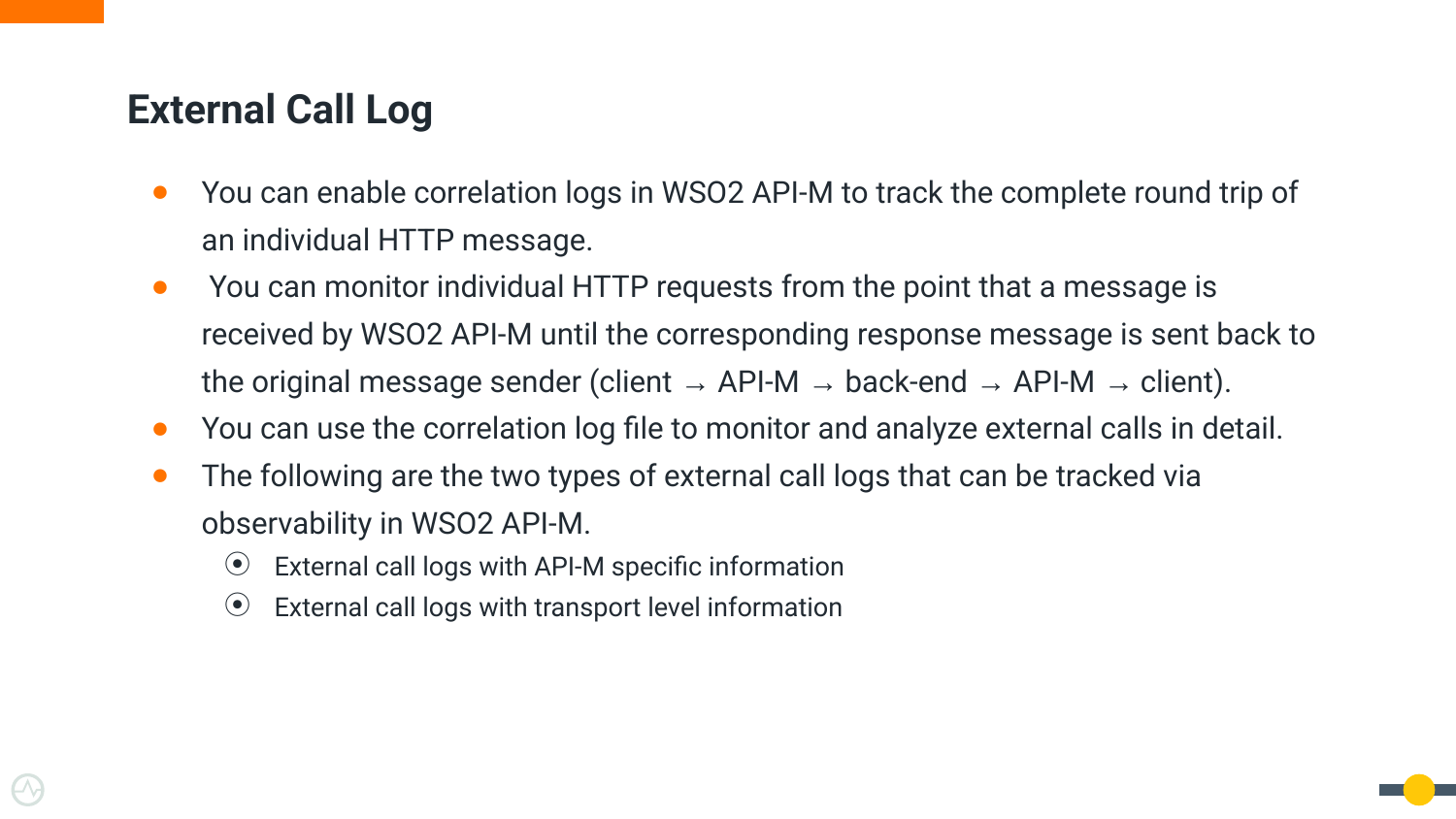

# External Call Log
You can enable correlation logs in WSO2 API-M to track the complete round trip of an individual HTTP message.
 You can monitor individual HTTP requests from the point that a message is received by WSO2 API-M until the corresponding response message is sent back to the original message sender (client → API-M → back-end → API-M → client).
You can use the correlation log file to monitor and analyze external calls in detail.
The following are the two types of external call logs that can be tracked via observability in WSO2 API-M.
External call logs with API-M specific information
External call logs with transport level information